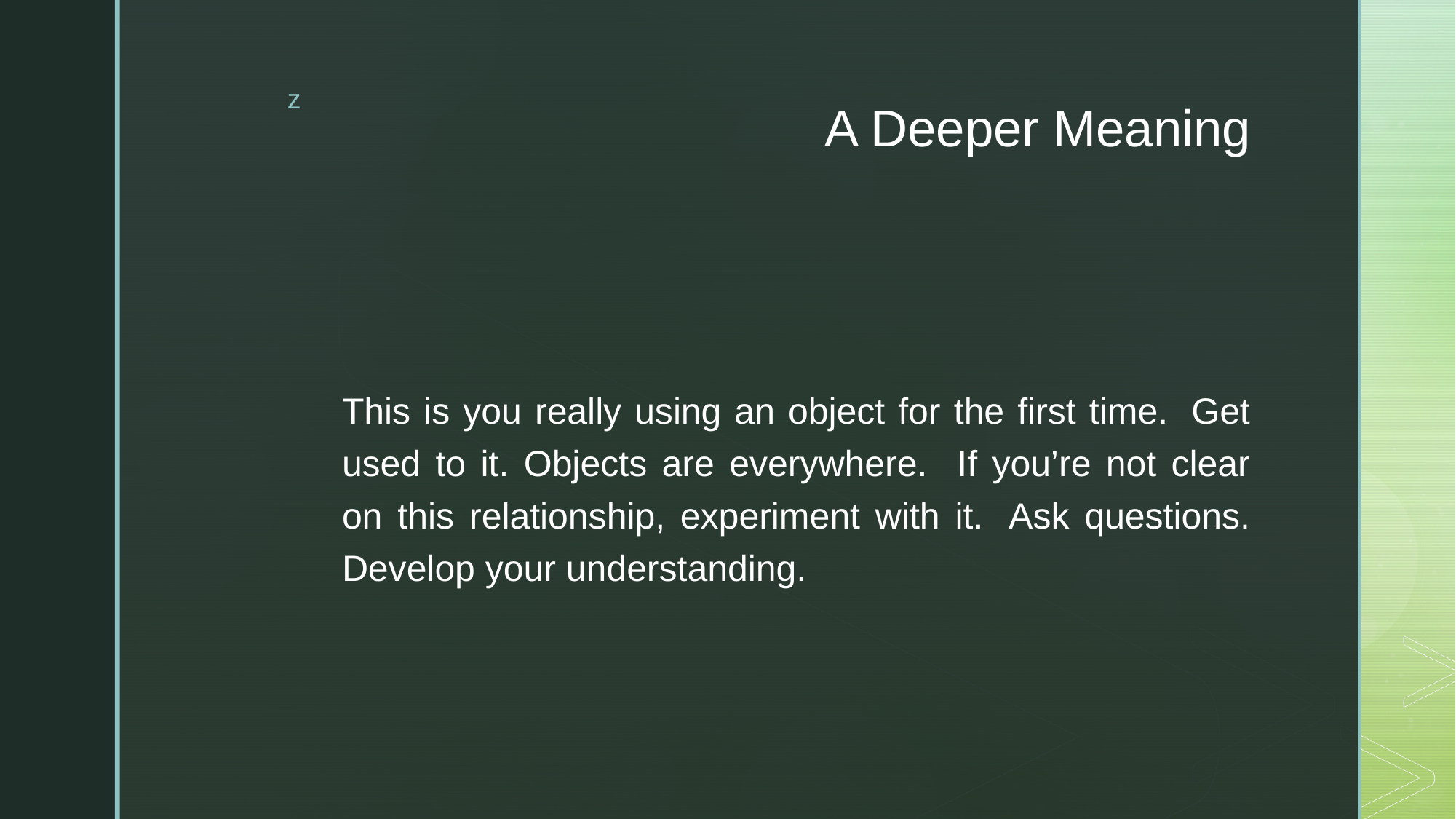

# A Deeper Meaning
This is you really using an object for the first time.  Get used to it. Objects are everywhere.  If you’re not clear on this relationship, experiment with it.  Ask questions. Develop your understanding.